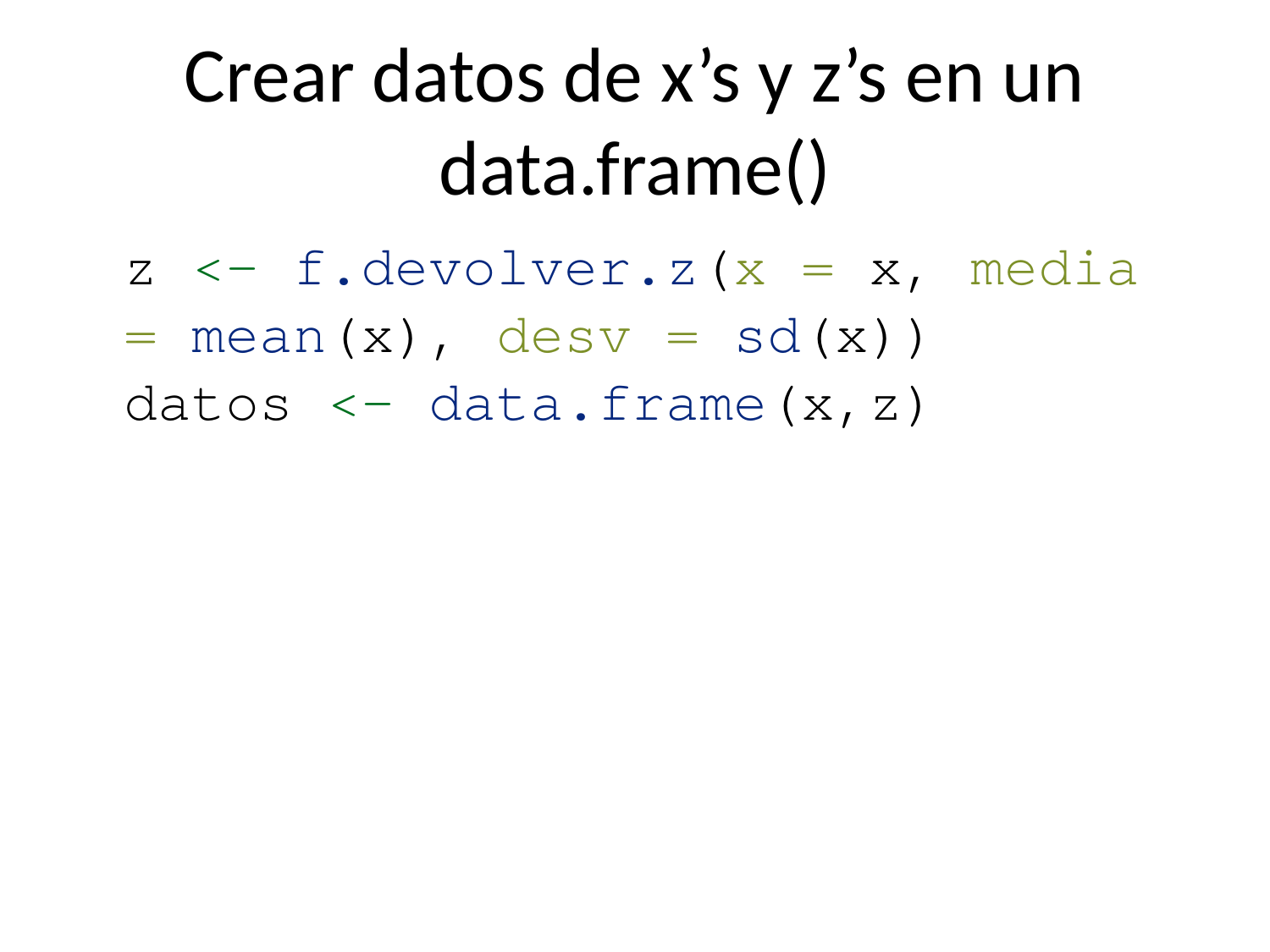

# Crear datos de x’s y z’s en un data.frame()
z <- f.devolver.z(x = x, media = mean(x), desv = sd(x))
datos <- data.frame(x,z)